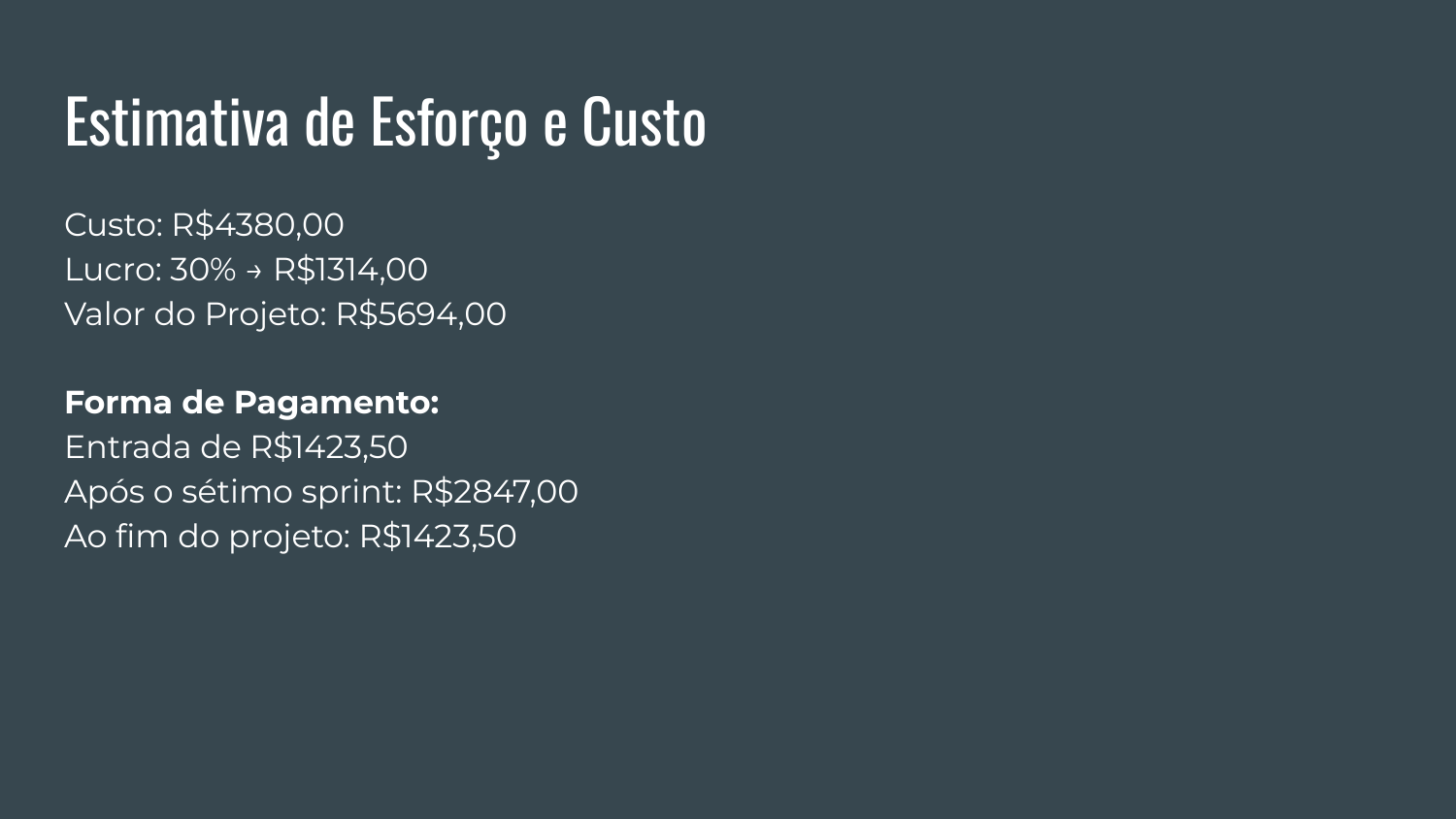

# Estimativa de Esforço e Custo
Custo: R$4380,00
Lucro: 30% → R$1314,00
Valor do Projeto: R$5694,00

Forma de Pagamento:
Entrada de R$1423,50
Após o sétimo sprint: R$2847,00
Ao fim do projeto: R$1423,50